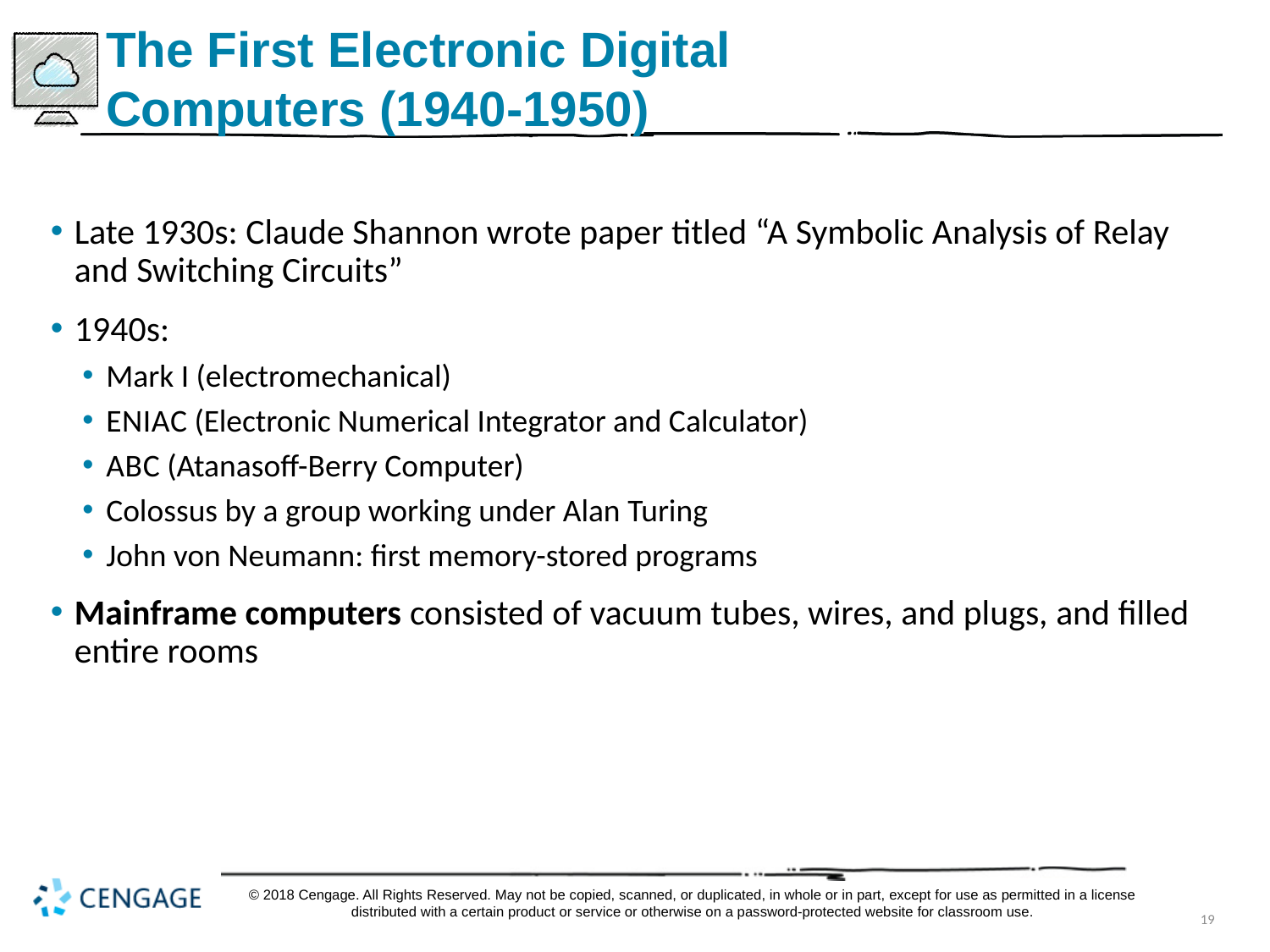

# The First Electronic Digital Computers (1940-1950)
Late 1930s: Claude Shannon wrote paper titled “A Symbolic Analysis of Relay and Switching Circuits”
1940s:
Mark I (electromechanical)
E N I A C (Electronic Numerical Integrator and Calculator)
A B C (Atanasoff-Berry Computer)
Colossus by a group working under Alan Turing
John von Neumann: first memory-stored programs
Mainframe computers consisted of vacuum tubes, wires, and plugs, and filled entire rooms
© 2018 Cengage. All Rights Reserved. May not be copied, scanned, or duplicated, in whole or in part, except for use as permitted in a license distributed with a certain product or service or otherwise on a password-protected website for classroom use.